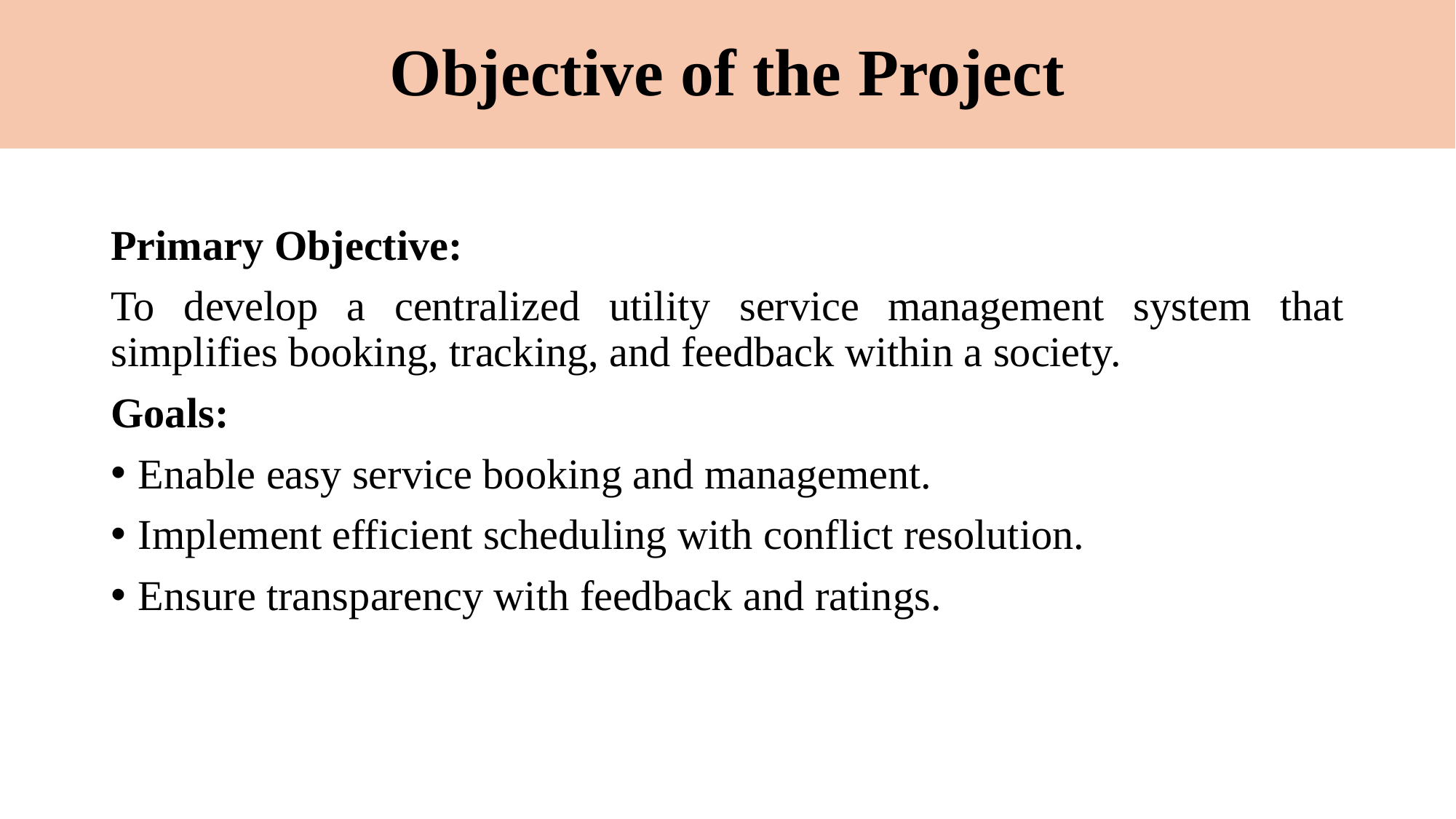

# Objective of the Project
Primary Objective:
To develop a centralized utility service management system that simplifies booking, tracking, and feedback within a society.
Goals:
Enable easy service booking and management.
Implement efficient scheduling with conflict resolution.
Ensure transparency with feedback and ratings.